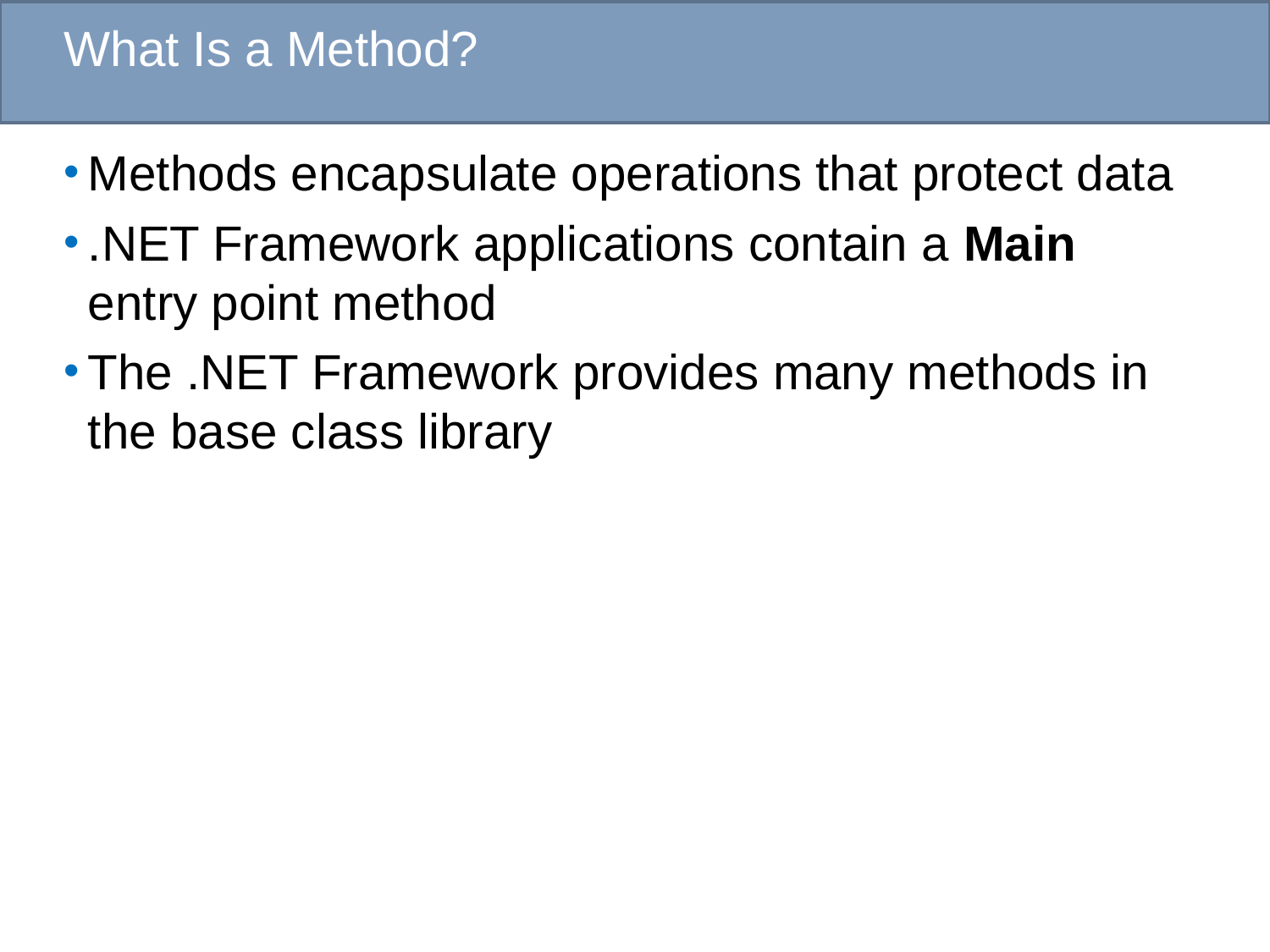

# What Is a Method?
Methods encapsulate operations that protect data
.NET Framework applications contain a Main entry point method
The .NET Framework provides many methods in the base class library